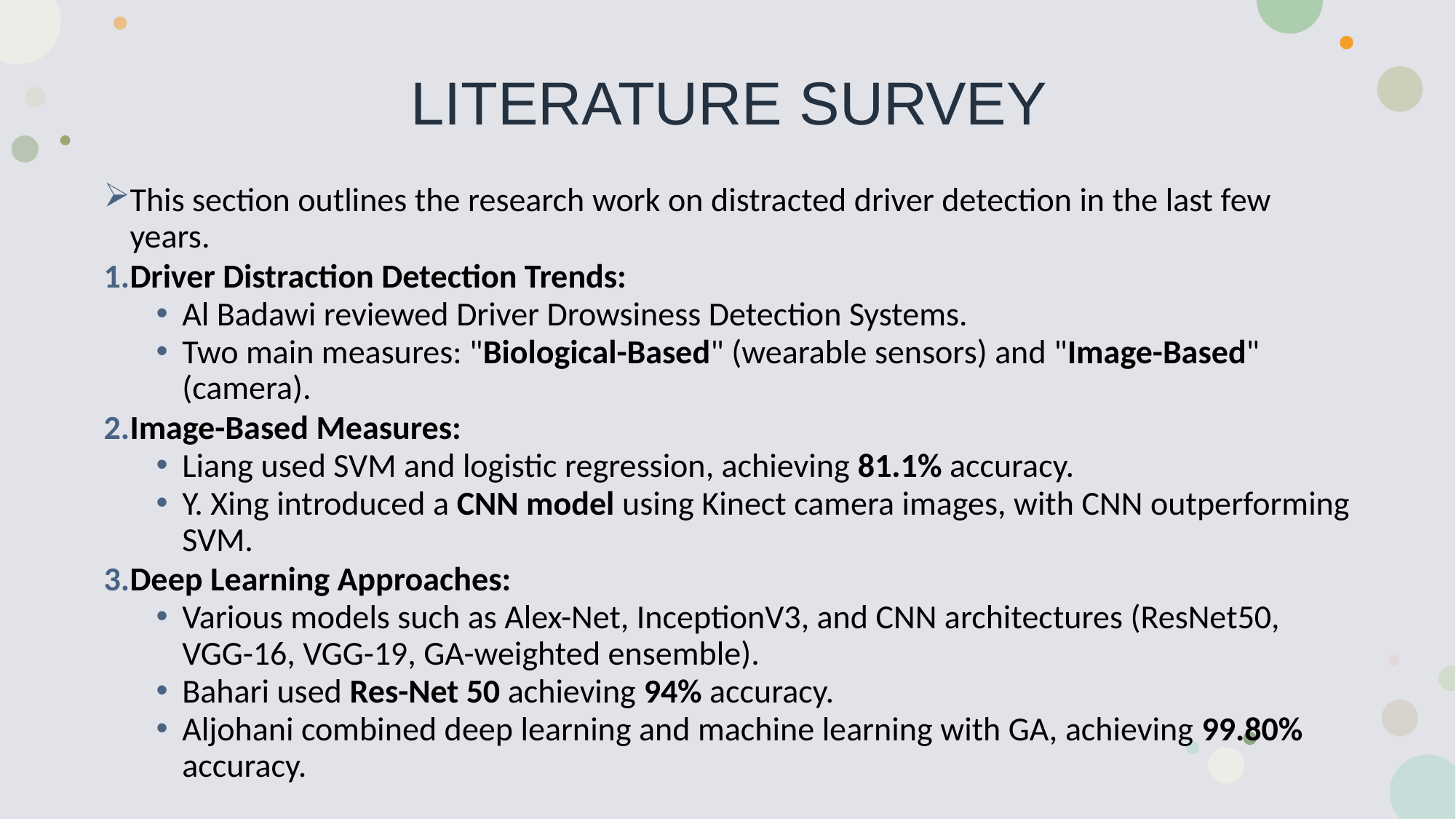

# LITERATURE SURVEY
This section outlines the research work on distracted driver detection in the last few years.
Driver Distraction Detection Trends:
Al Badawi reviewed Driver Drowsiness Detection Systems.
Two main measures: "Biological-Based" (wearable sensors) and "Image-Based" (camera).
Image-Based Measures:
Liang used SVM and logistic regression, achieving 81.1% accuracy.
Y. Xing introduced a CNN model using Kinect camera images, with CNN outperforming SVM.
Deep Learning Approaches:
Various models such as Alex-Net, InceptionV3, and CNN architectures (ResNet50, VGG-16, VGG-19, GA-weighted ensemble).
Bahari used Res-Net 50 achieving 94% accuracy.
Aljohani combined deep learning and machine learning with GA, achieving 99.80% accuracy.